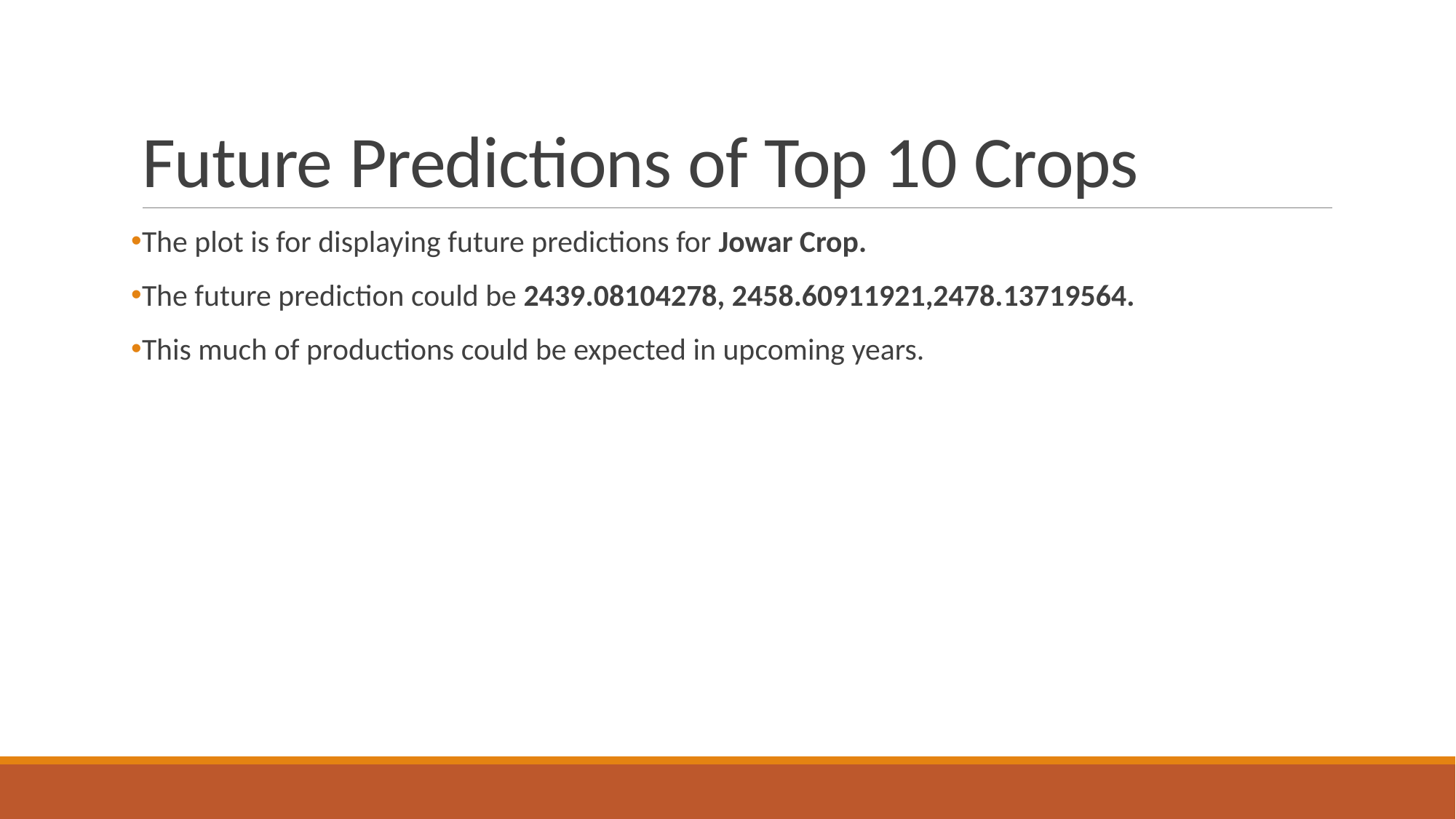

# Future Predictions of Top 10 Crops
The plot is for displaying future predictions for Jowar Crop.
The future prediction could be 2439.08104278, 2458.60911921,2478.13719564.
This much of productions could be expected in upcoming years.